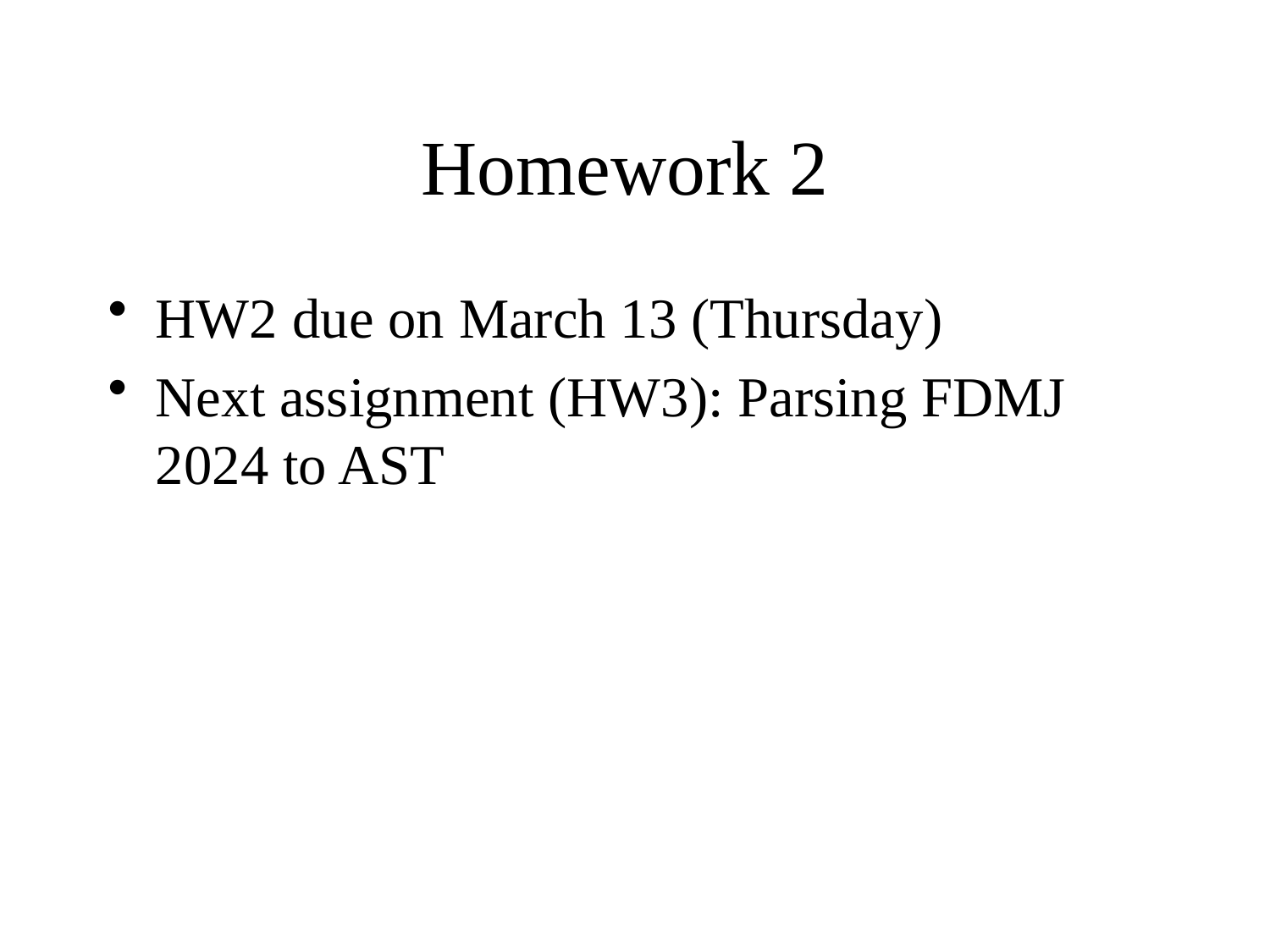

# Homework 2
HW2 due on March 13 (Thursday)
Next assignment (HW3): Parsing FDMJ 2024 to AST